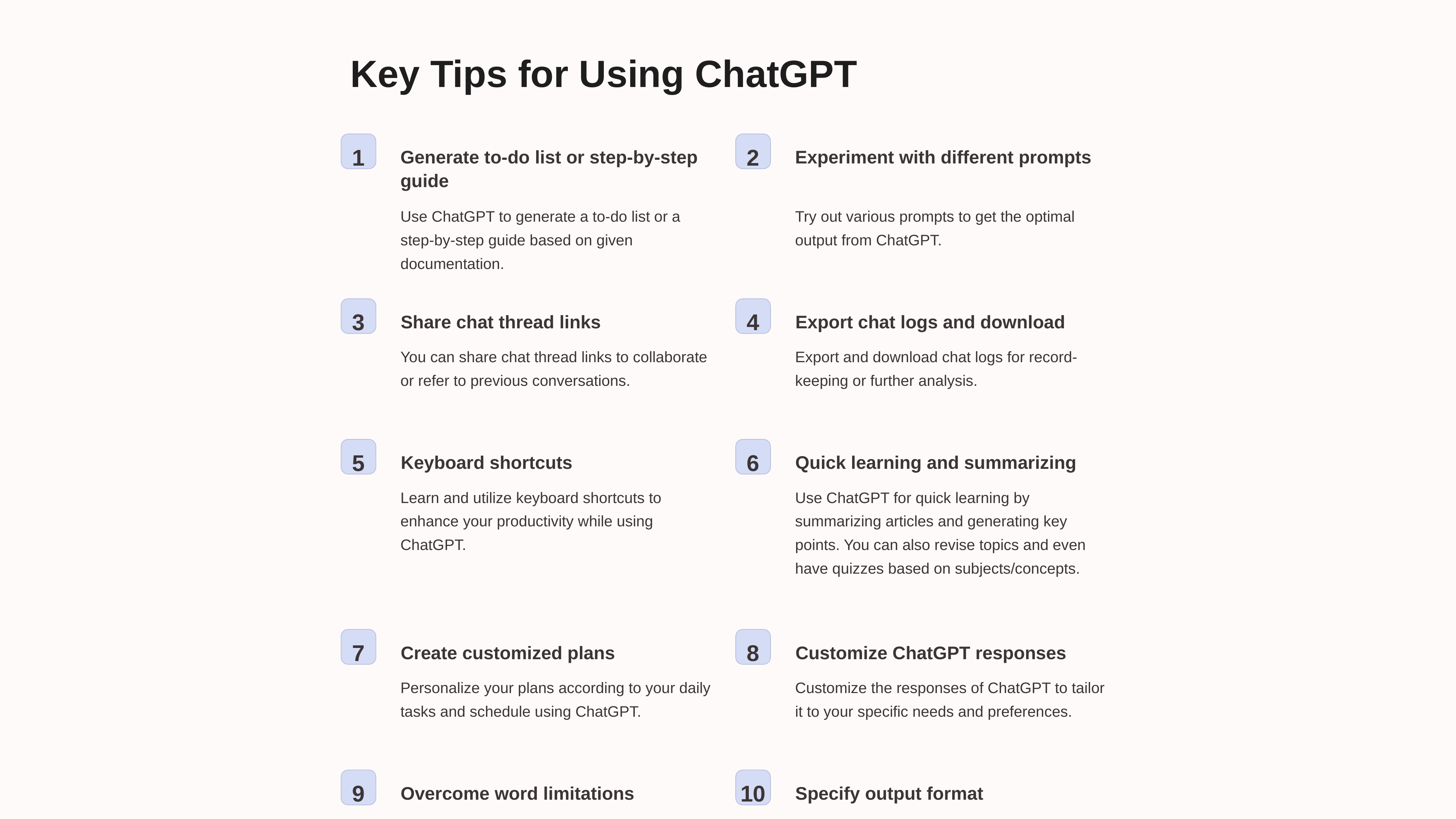

Key Tips for Using ChatGPT

1
2
Generate to-do list or step-by-step guide
Experiment with different prompts
Use ChatGPT to generate a to-do list or a step-by-step guide based on given documentation.
Try out various prompts to get the optimal output from ChatGPT.

3
4
Share chat thread links
Export chat logs and download
You can share chat thread links to collaborate or refer to previous conversations.
Export and download chat logs for record-keeping or further analysis.

5
6
Keyboard shortcuts
Quick learning and summarizing
Learn and utilize keyboard shortcuts to enhance your productivity while using ChatGPT.
Use ChatGPT for quick learning by summarizing articles and generating key points. You can also revise topics and even have quizzes based on subjects/concepts.

7
8
Create customized plans
Customize ChatGPT responses
Personalize your plans according to your daily tasks and schedule using ChatGPT.
Customize the responses of ChatGPT to tailor it to your specific needs and preferences.

9
10
Overcome word limitations
Specify output format
If you encounter word limitations, simply say "Go on" to allow ChatGPT to continue generating output.
You can specify the desired output format to get the information in the format you need.

11
Use long prompts or sets of prompts
Feel free to use long prompts or sets of prompts to provide context and get more accurate and relevant responses from ChatGPT.